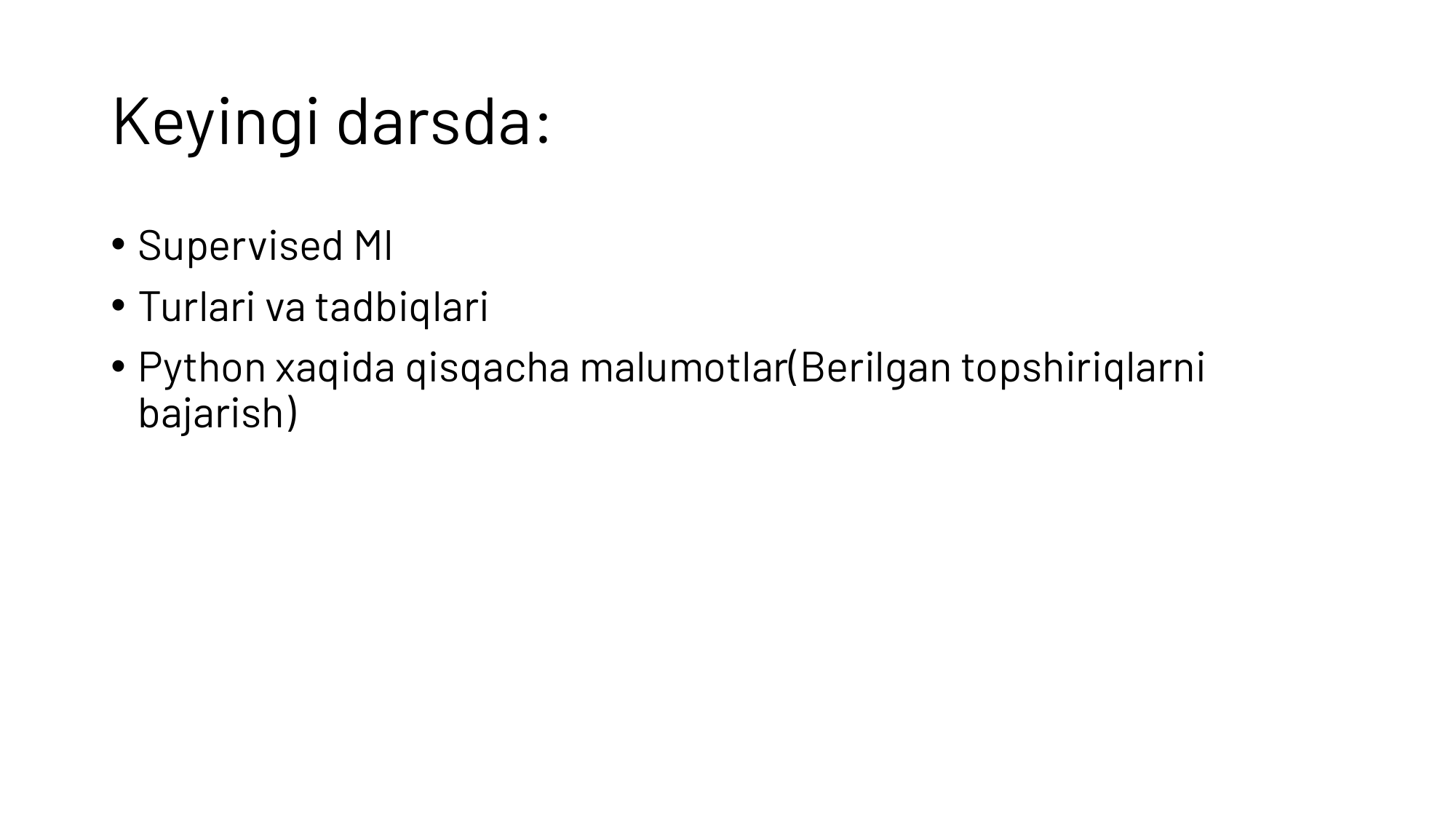

# Keyingi darsda:
Supervised Ml
Turlari va tadbiqlari
Python xaqida qisqacha malumotlar(Berilgan topshiriqlarni bajarish)